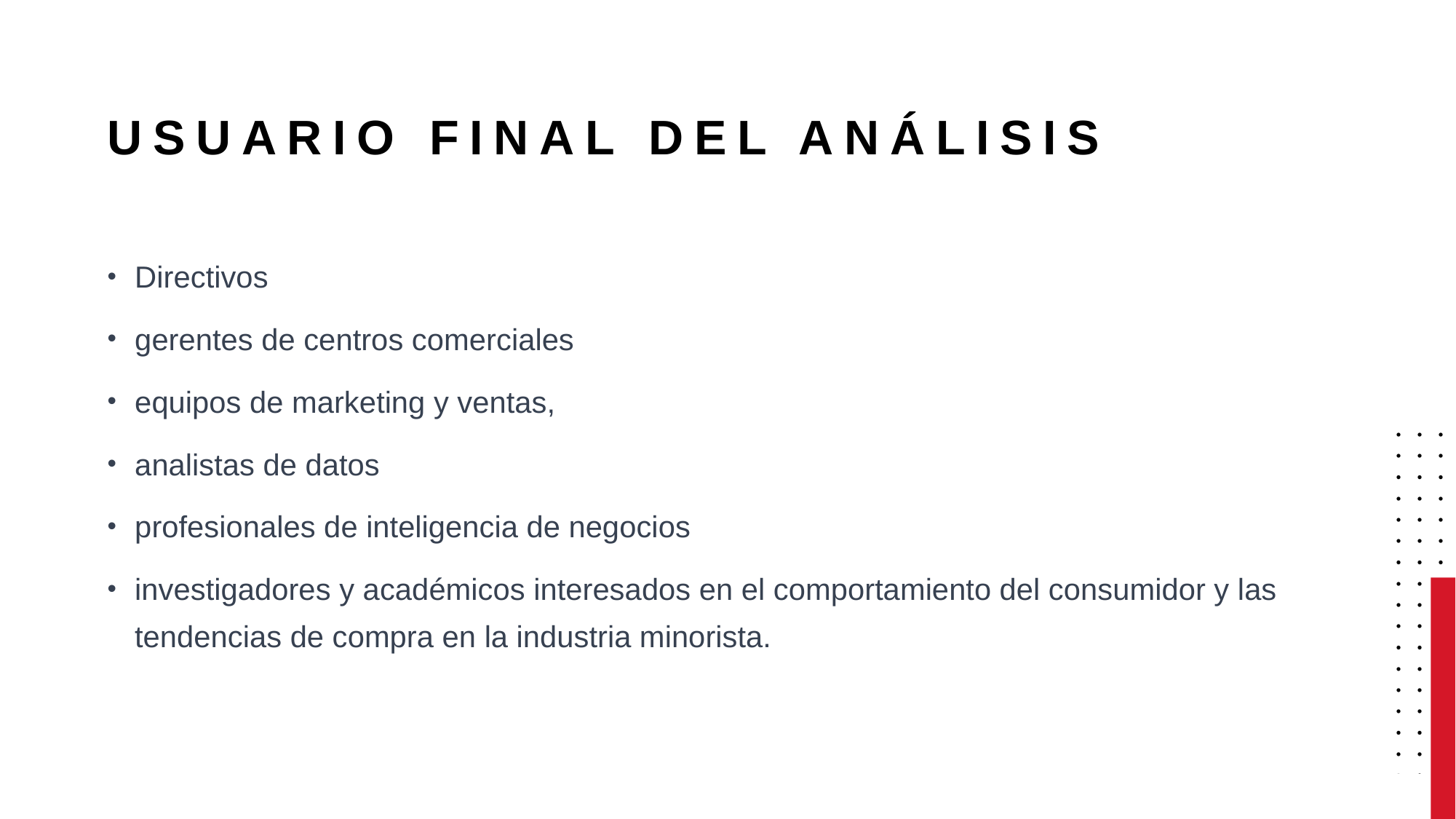

# Usuario Final del Análisis
Directivos
gerentes de centros comerciales
equipos de marketing y ventas,
analistas de datos
profesionales de inteligencia de negocios
investigadores y académicos interesados en el comportamiento del consumidor y las tendencias de compra en la industria minorista.